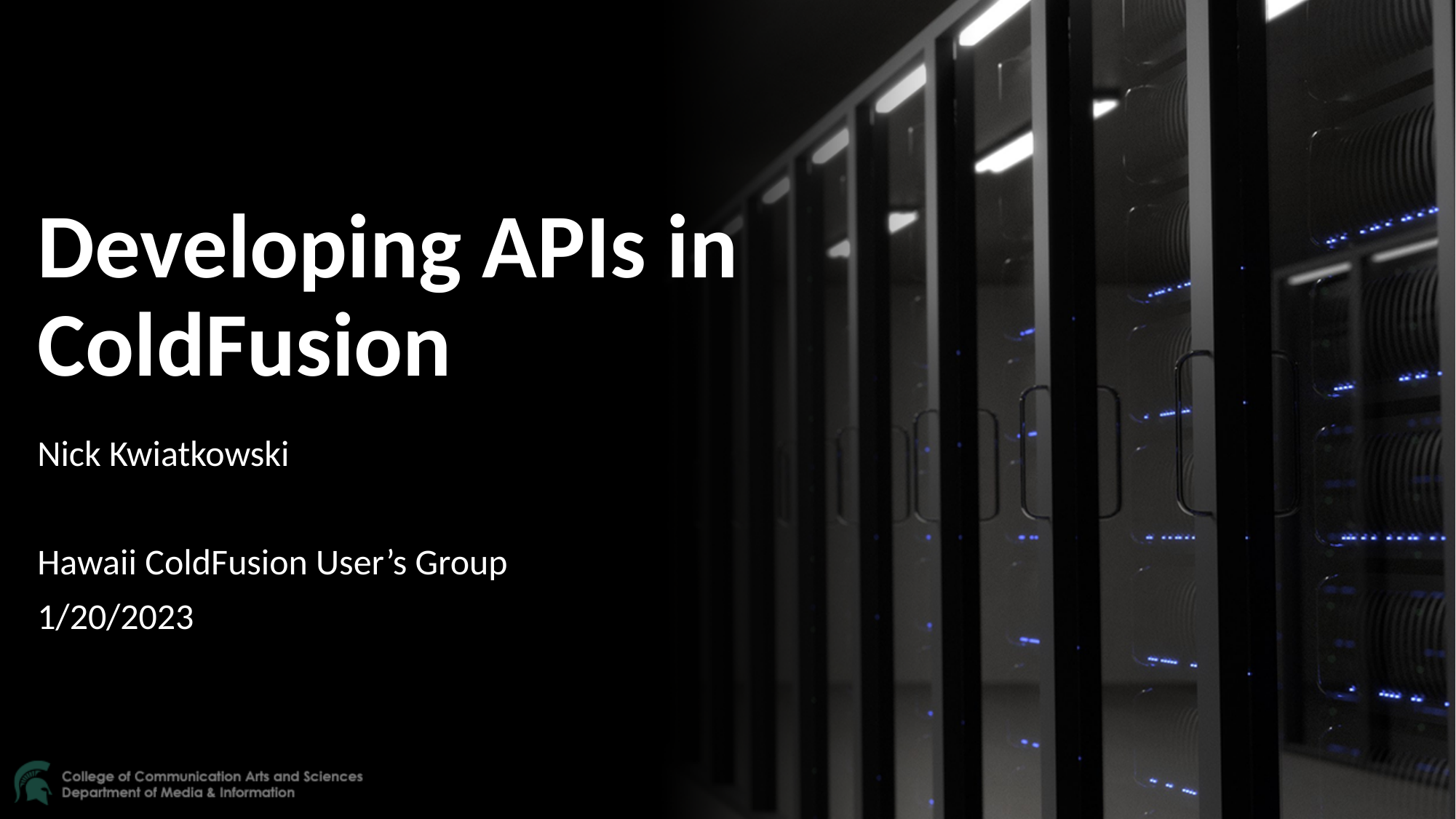

# Developing APIs in ColdFusion
Nick Kwiatkowski

Hawaii ColdFusion User’s Group
1/20/2023